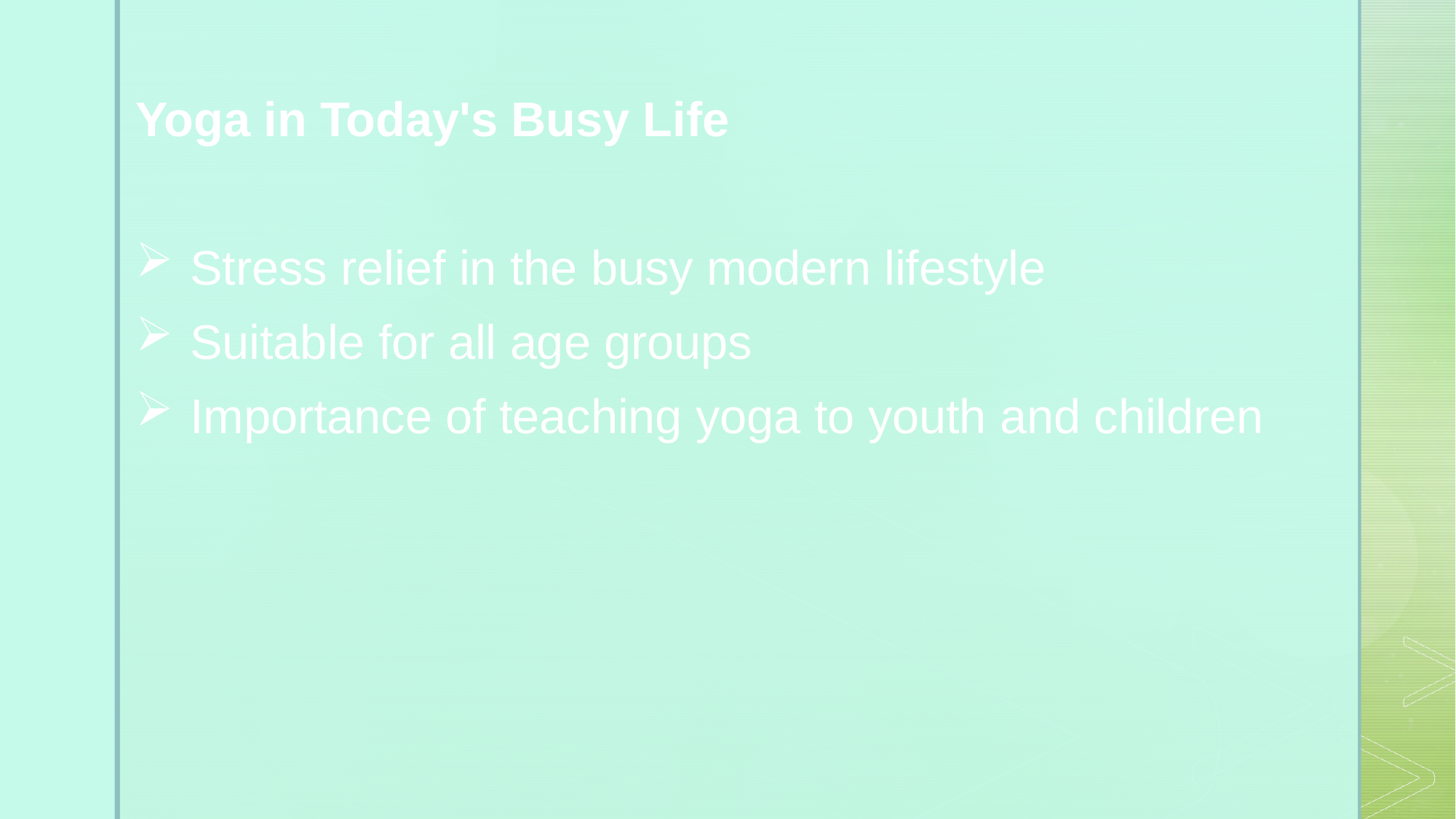

Yoga in Today's Busy Life

Stress relief in the busy modern lifestyle
Suitable for all age groups
Importance of teaching yoga to youth and children